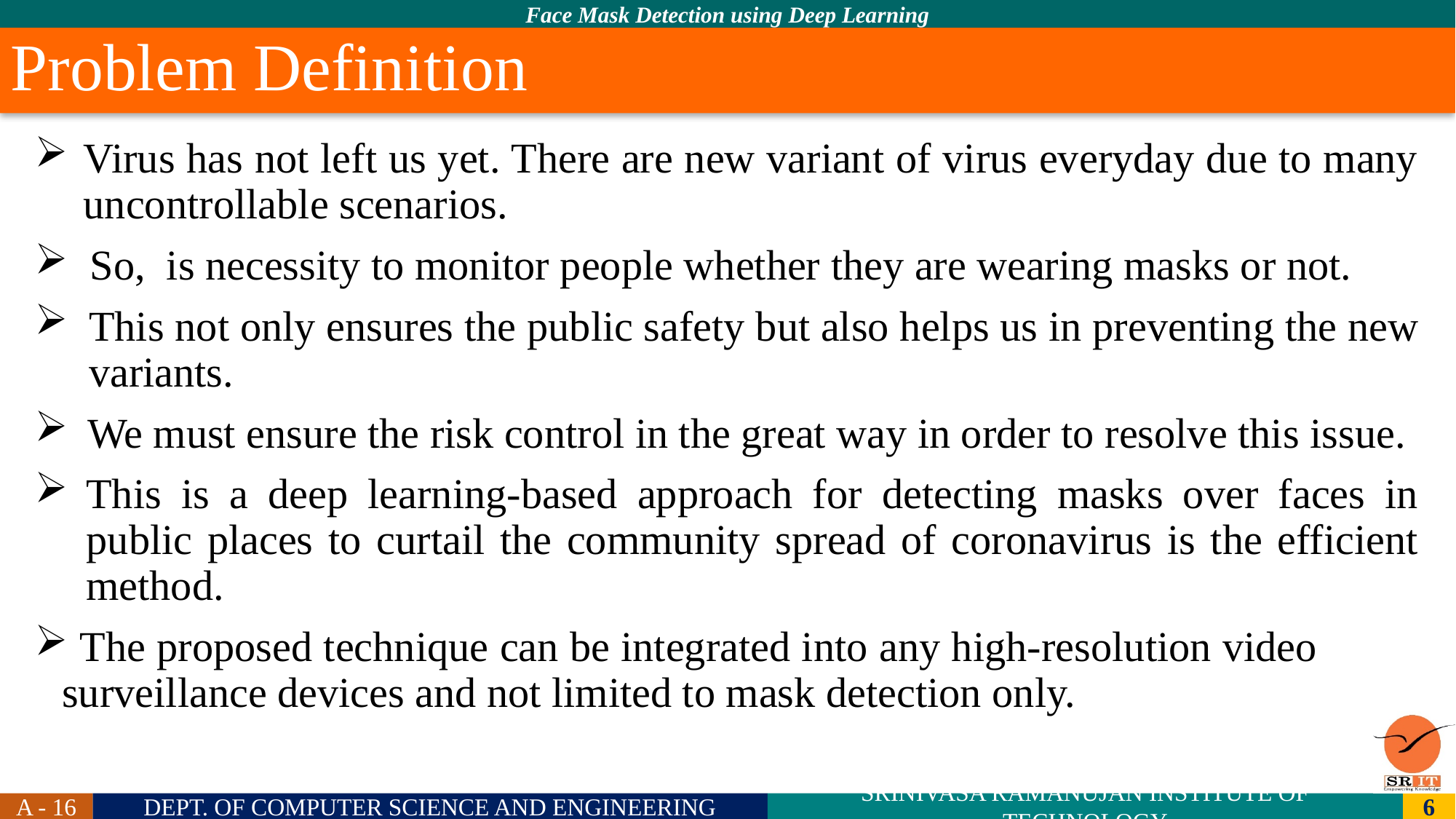

# Problem Definition
Virus has not left us yet. There are new variant of virus everyday due to many uncontrollable scenarios.
So,  is necessity to monitor people whether they are wearing masks or not.
This not only ensures the public safety but also helps us in preventing the new variants.
We must ensure the risk control in the great way in order to resolve this issue.
This is a deep learning-based approach for detecting masks over faces in public places to curtail the community spread of coronavirus is the efficient method.
 The proposed technique can be integrated into any high-resolution video          surveillance devices and not limited to mask detection only.